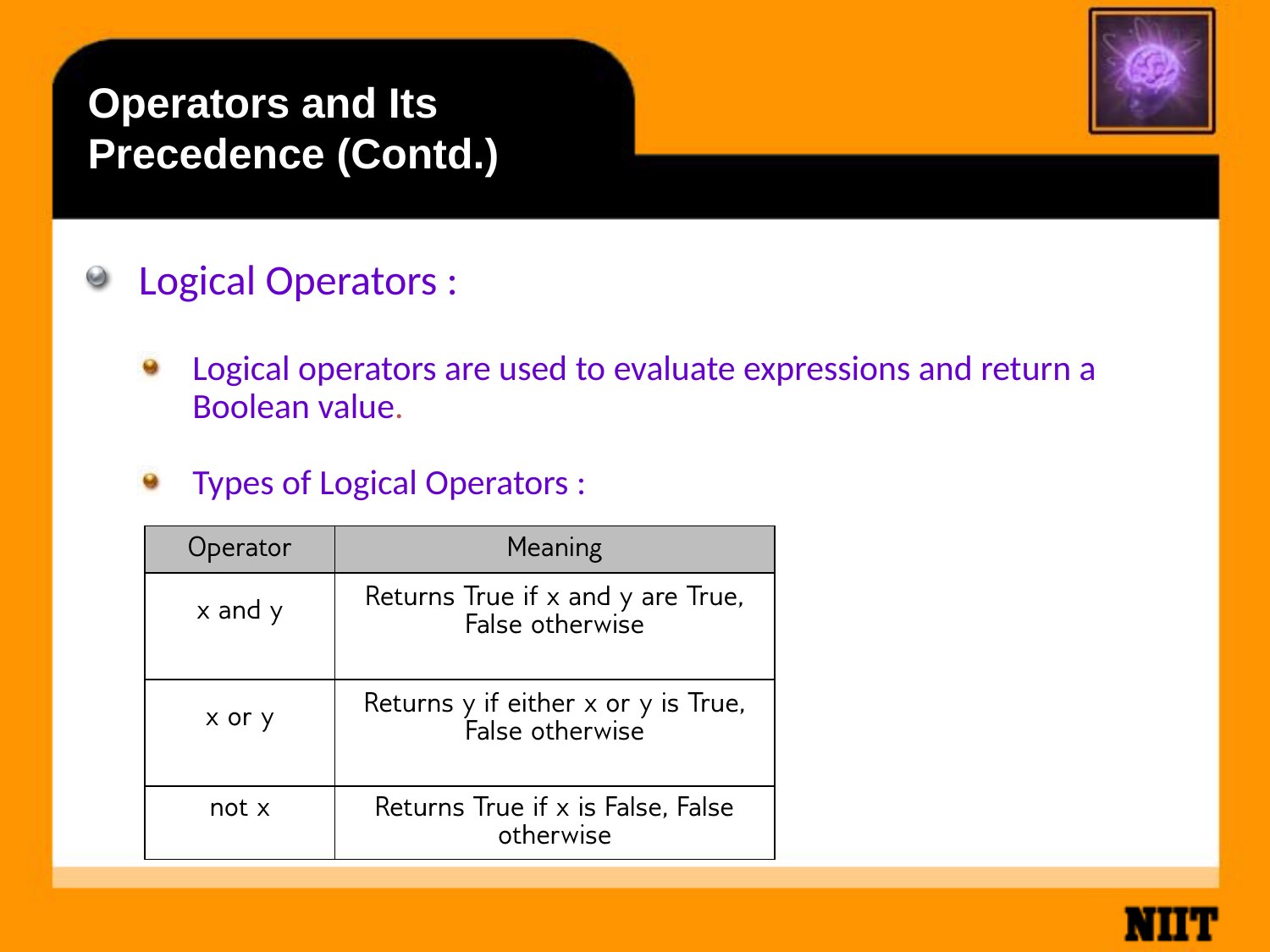

Operators and Its Precedence (Contd.)

Logical Operators :

Logical operators are used to evaluate expressions and return a Boolean value.

Types of Logical Operators :

| Operator | Meaning |
| --- | --- |
| x and y | Returns True if x and y are True, False otherwise |
| x or y | Returns y if either x or y is True, False otherwise |
| not x | Returns True if x is False, False otherwise |